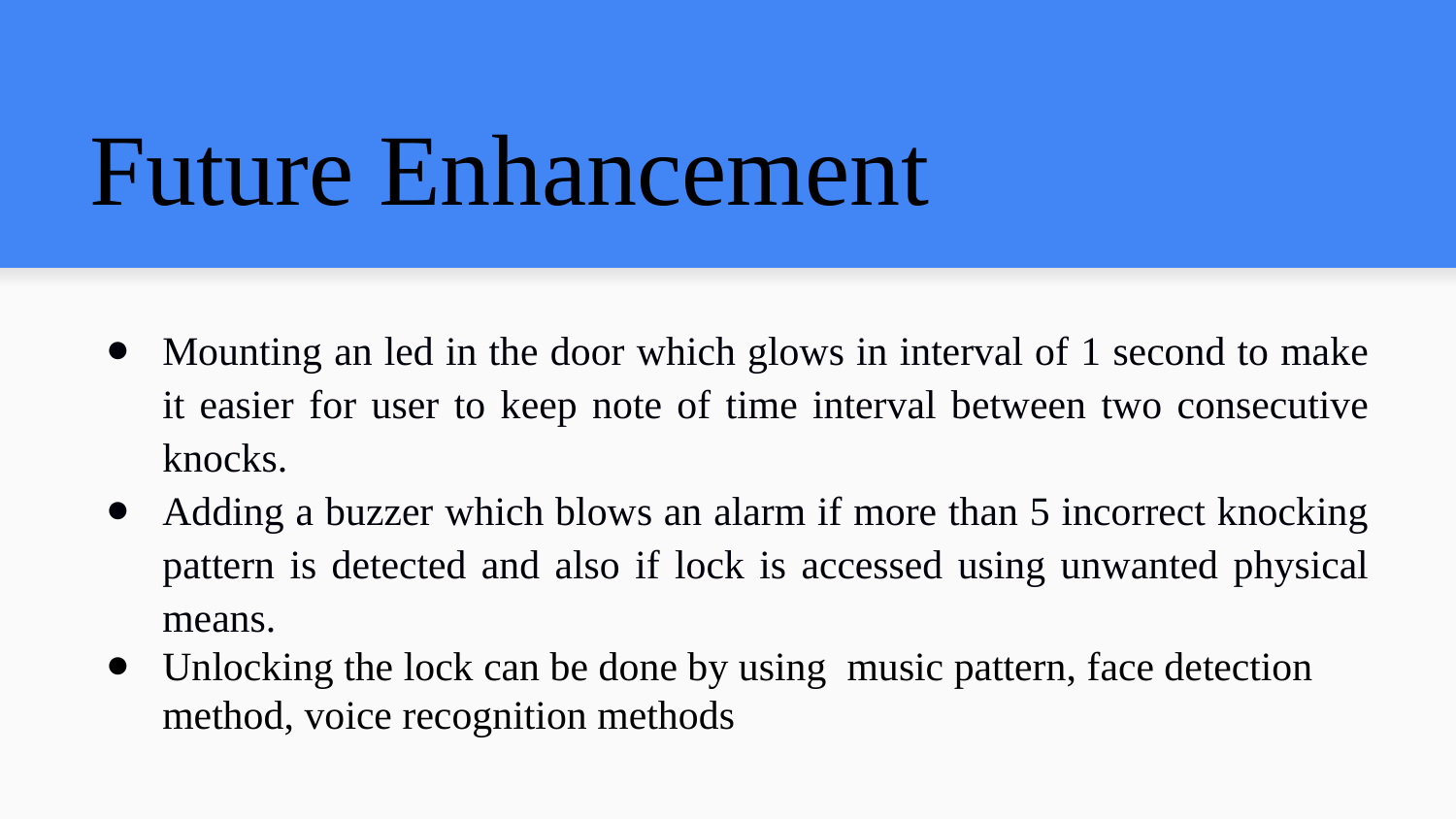

# Future Enhancement
Mounting an led in the door which glows in interval of 1 second to make it easier for user to keep note of time interval between two consecutive knocks.
Adding a buzzer which blows an alarm if more than 5 incorrect knocking pattern is detected and also if lock is accessed using unwanted physical means.
Unlocking the lock can be done by using  music pattern, face detection method, voice recognition methods